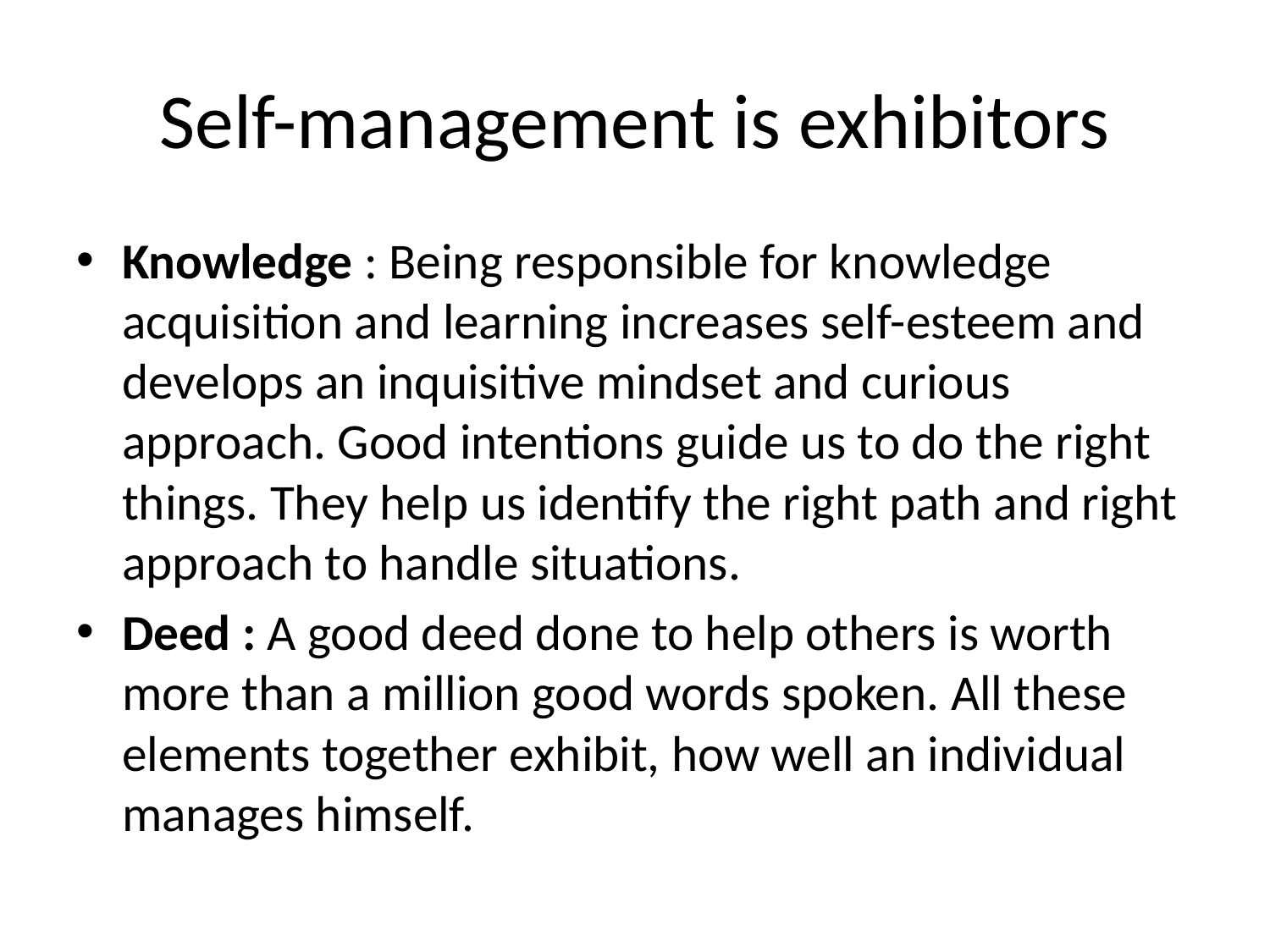

# Self-management is exhibitors
Knowledge : Being responsible for knowledge acquisition and learning increases self-esteem and develops an inquisitive mindset and curious approach. Good intentions guide us to do the right things. They help us identify the right path and right approach to handle situations.
Deed : A good deed done to help others is worth more than a million good words spoken. All these elements together exhibit, how well an individual manages himself.